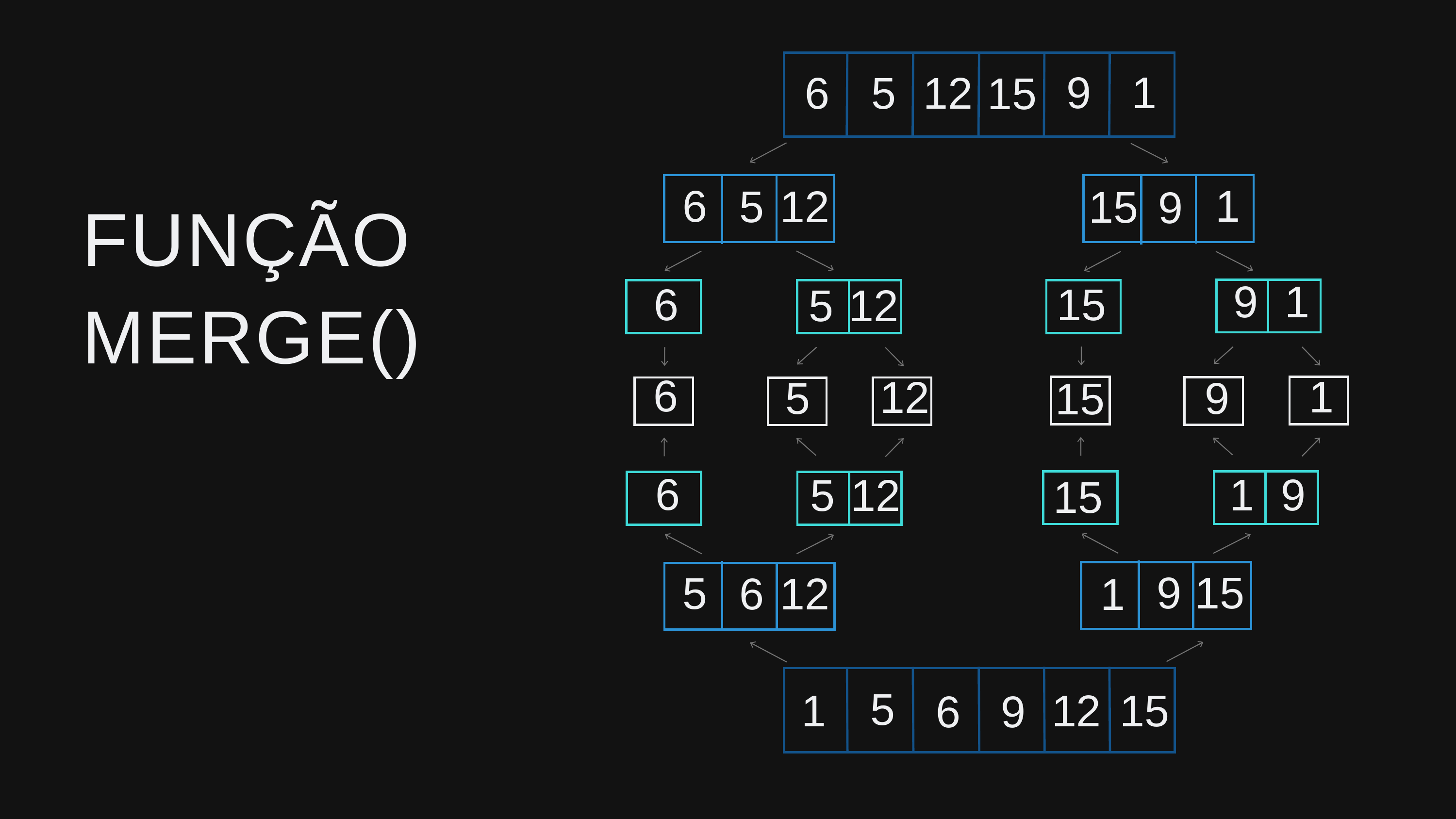

9
1
5
12
6
15

1
15
9

6
5
12

FUNÇÃO MERGE()

9
1

6

15

5
12

6
1

12

9

5

15

6

1
9

5
12

15

9
15
1

5
6
12

5
15
1
12
6
9